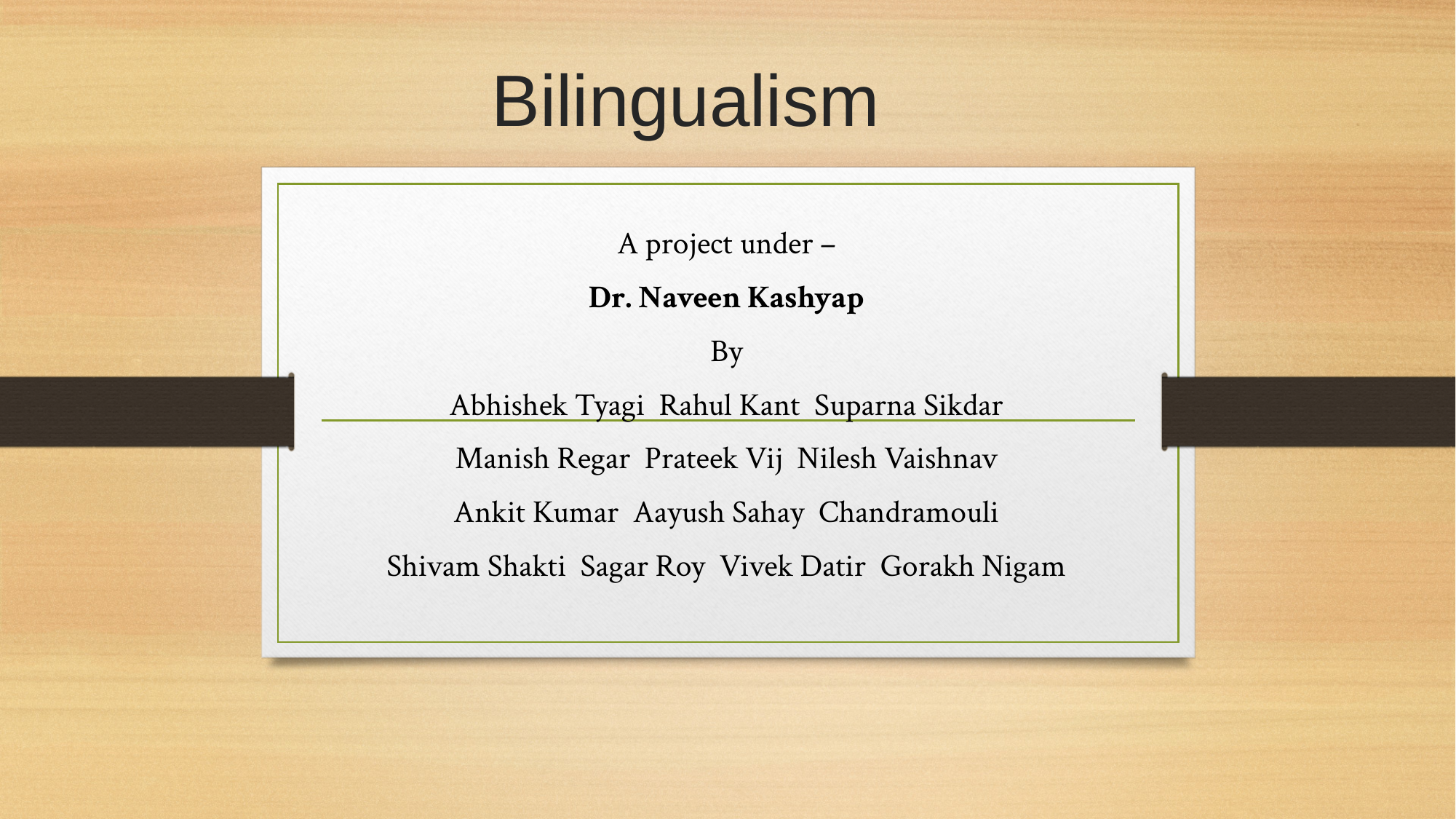

# Bilingualism
A project under –
Dr. Naveen Kashyap
By
Abhishek Tyagi  Rahul Kant  Suparna Sikdar
Manish Regar  Prateek Vij  Nilesh Vaishnav
Ankit Kumar  Aayush Sahay  Chandramouli
Shivam Shakti  Sagar Roy  Vivek Datir  Gorakh Nigam